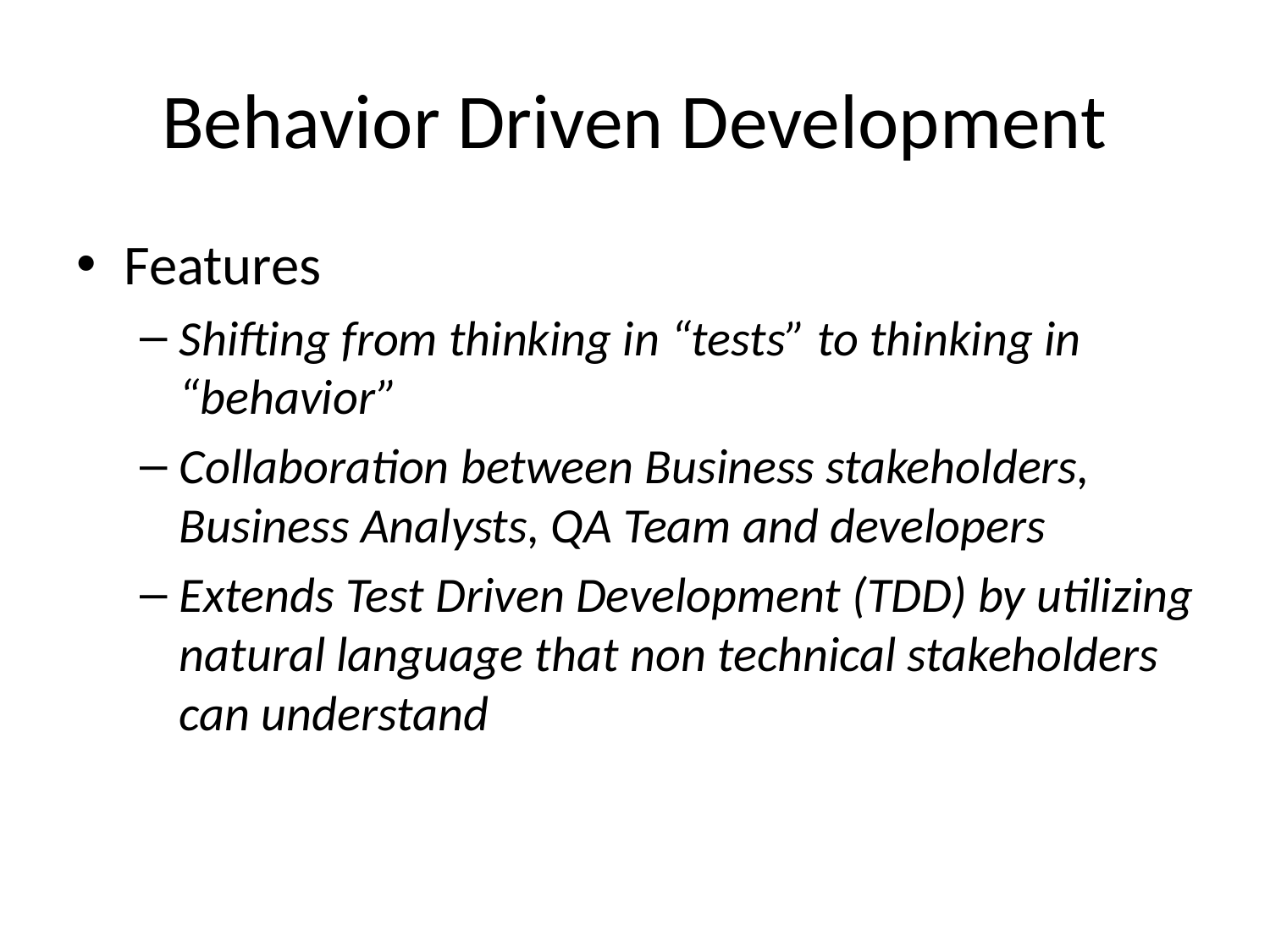

# Behavior Driven Development
Features
Shifting from thinking in “tests” to thinking in “behavior”
Collaboration between Business stakeholders, Business Analysts, QA Team and developers
Extends Test Driven Development (TDD) by utilizing natural language that non technical stakeholders can understand